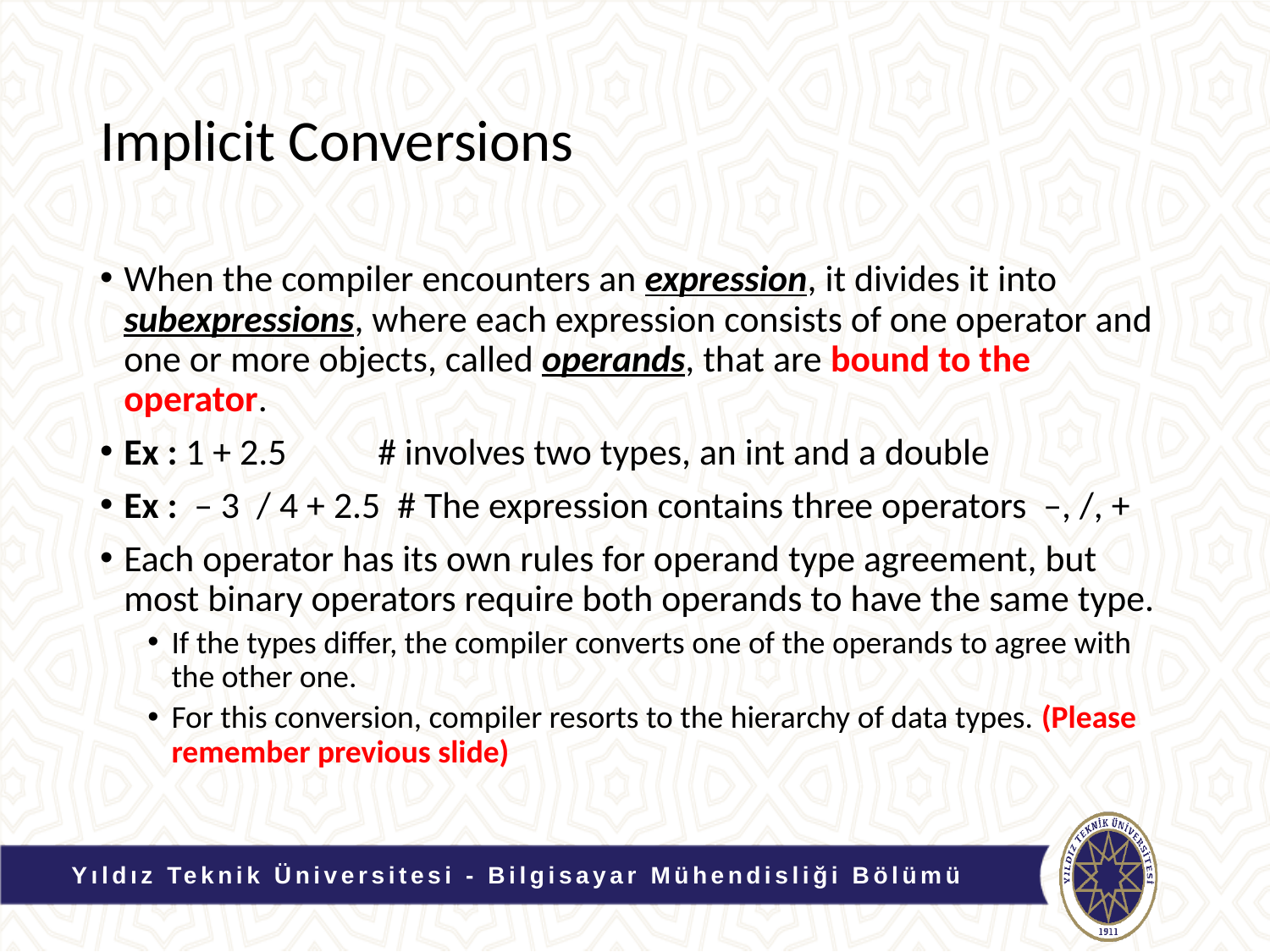

# Implicit Conversions
When the compiler encounters an expression, it divides it into subexpressions, where each expression consists of one operator and one or more objects, called operands, that are bound to the operator.
Ex : 1 + 2.5 	# involves two types, an int and a double
Ex :  – 3  / 4 + 2.5  # The expression contains three operators  –, /, +
Each operator has its own rules for operand type agreement, but most binary operators require both operands to have the same type.
If the types differ, the compiler converts one of the operands to agree with the other one.
For this conversion, compiler resorts to the hierarchy of data types. (Please remember previous slide)
Yıldız Teknik Üniversitesi - Bilgisayar Mühendisliği Bölümü